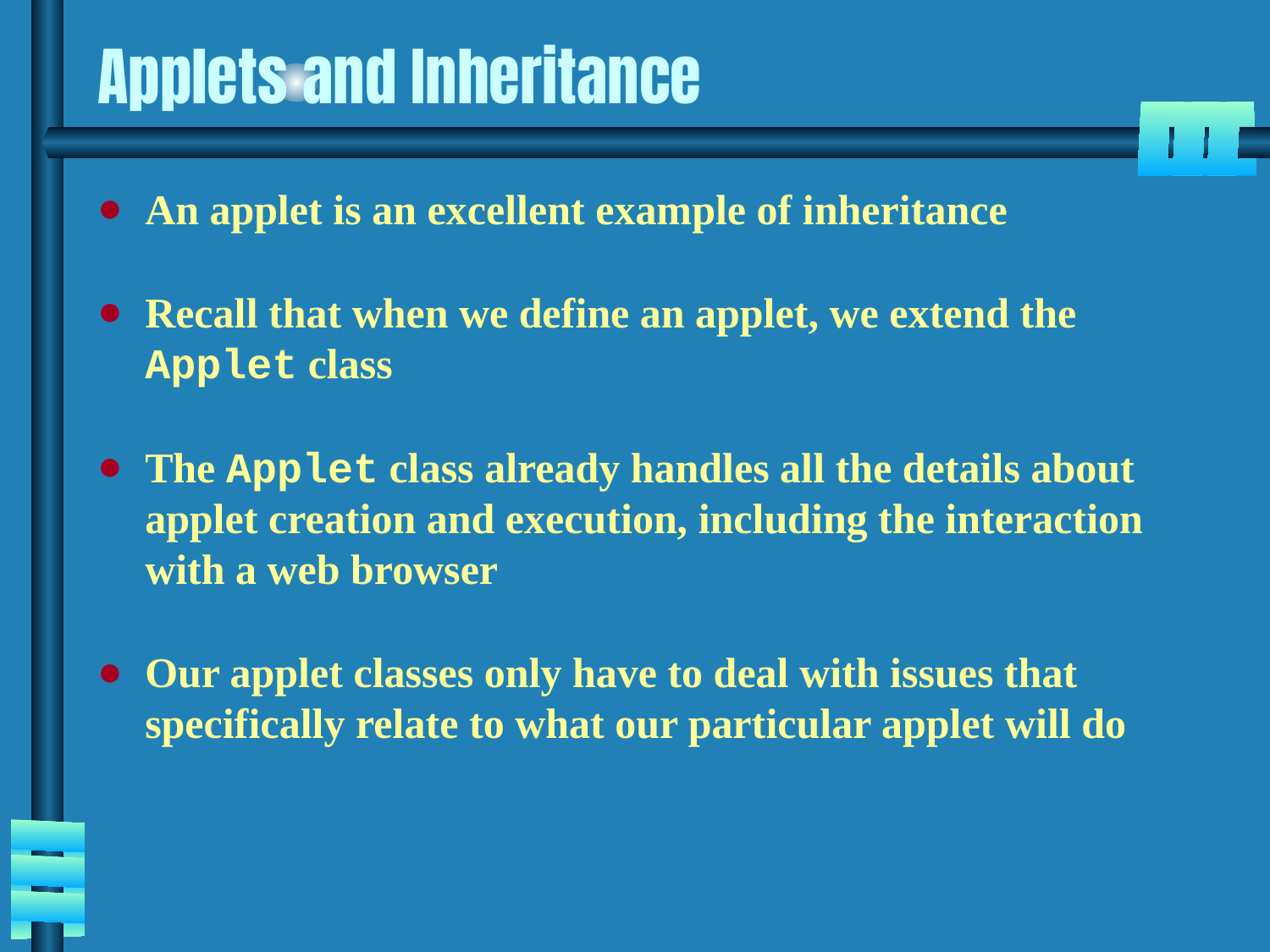

# Applets and Inheritance
An applet is an excellent example of inheritance

Recall that when we define an applet, we extend the Applet class

The Applet class already handles all the details about applet creation and execution, including the interaction with a web browser

Our applet classes only have to deal with issues that specifically relate to what our particular applet will do